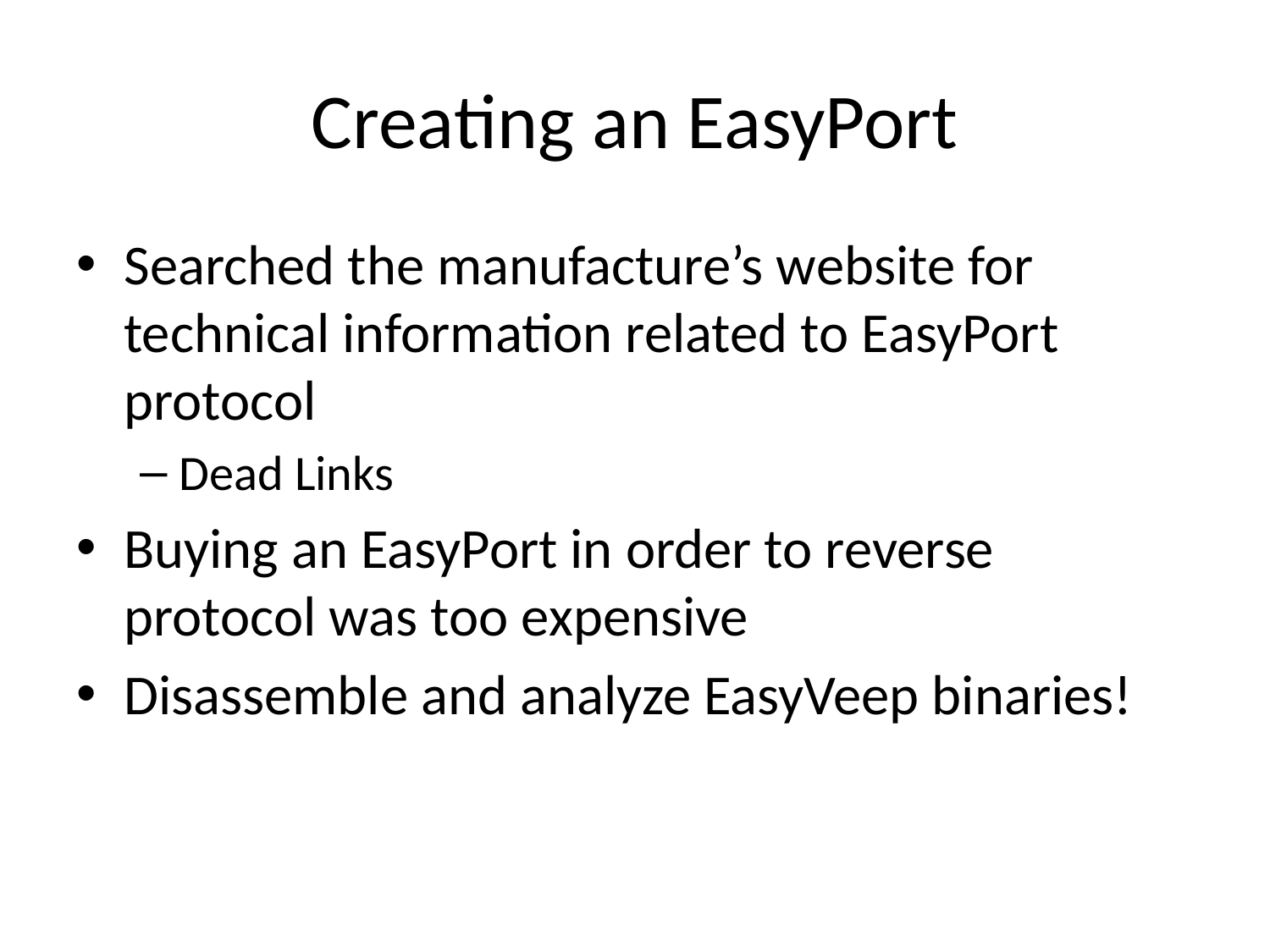

# Creating an EasyPort
Searched the manufacture’s website for technical information related to EasyPort protocol
Dead Links
Buying an EasyPort in order to reverse protocol was too expensive
Disassemble and analyze EasyVeep binaries!